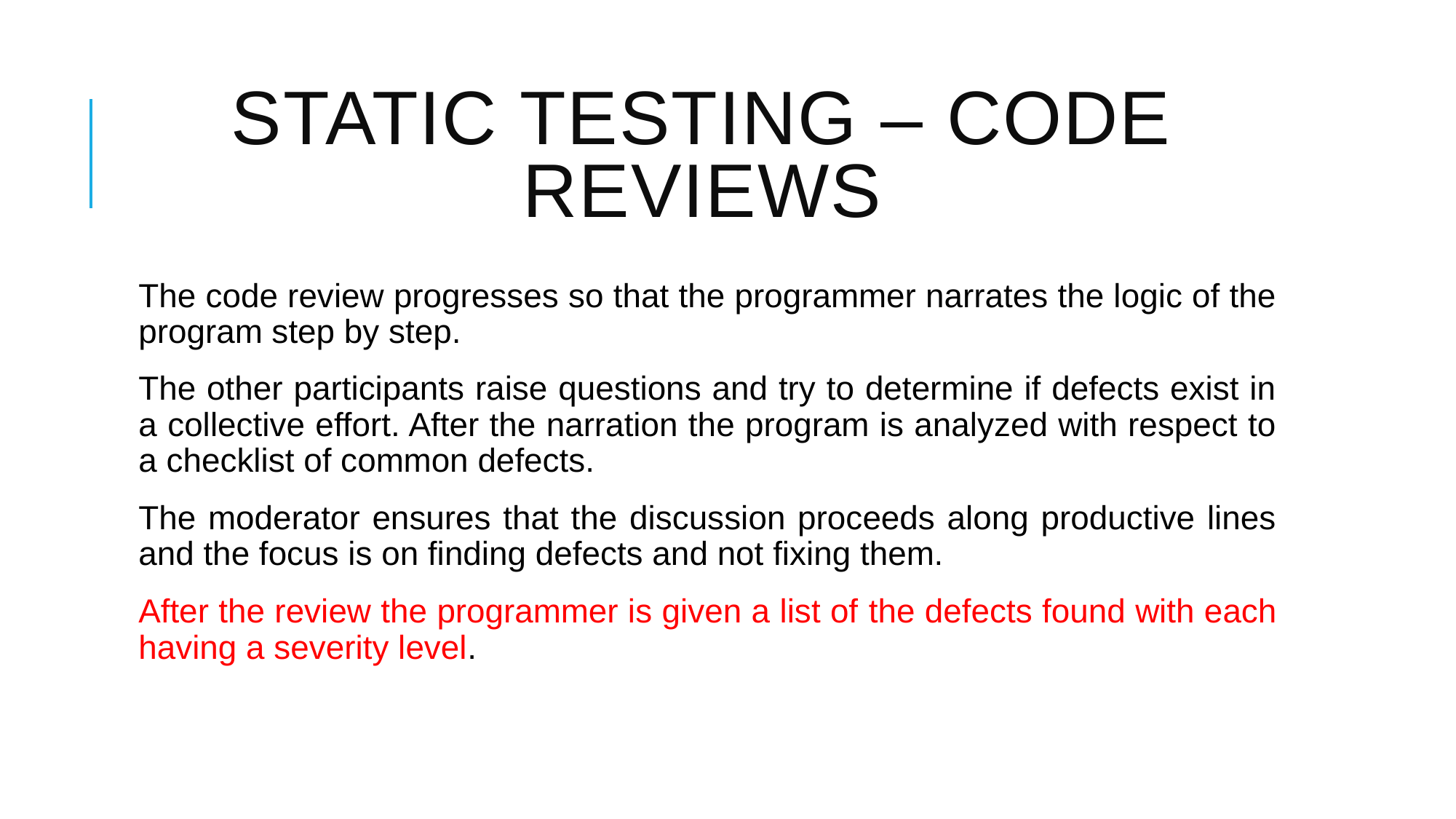

# Static testing – code reviews
The code review progresses so that the programmer narrates the logic of the program step by step.
The other participants raise questions and try to determine if defects exist in a collective effort. After the narration the program is analyzed with respect to a checklist of common defects.
The moderator ensures that the discussion proceeds along productive lines and the focus is on finding defects and not fixing them.
After the review the programmer is given a list of the defects found with each having a severity level.